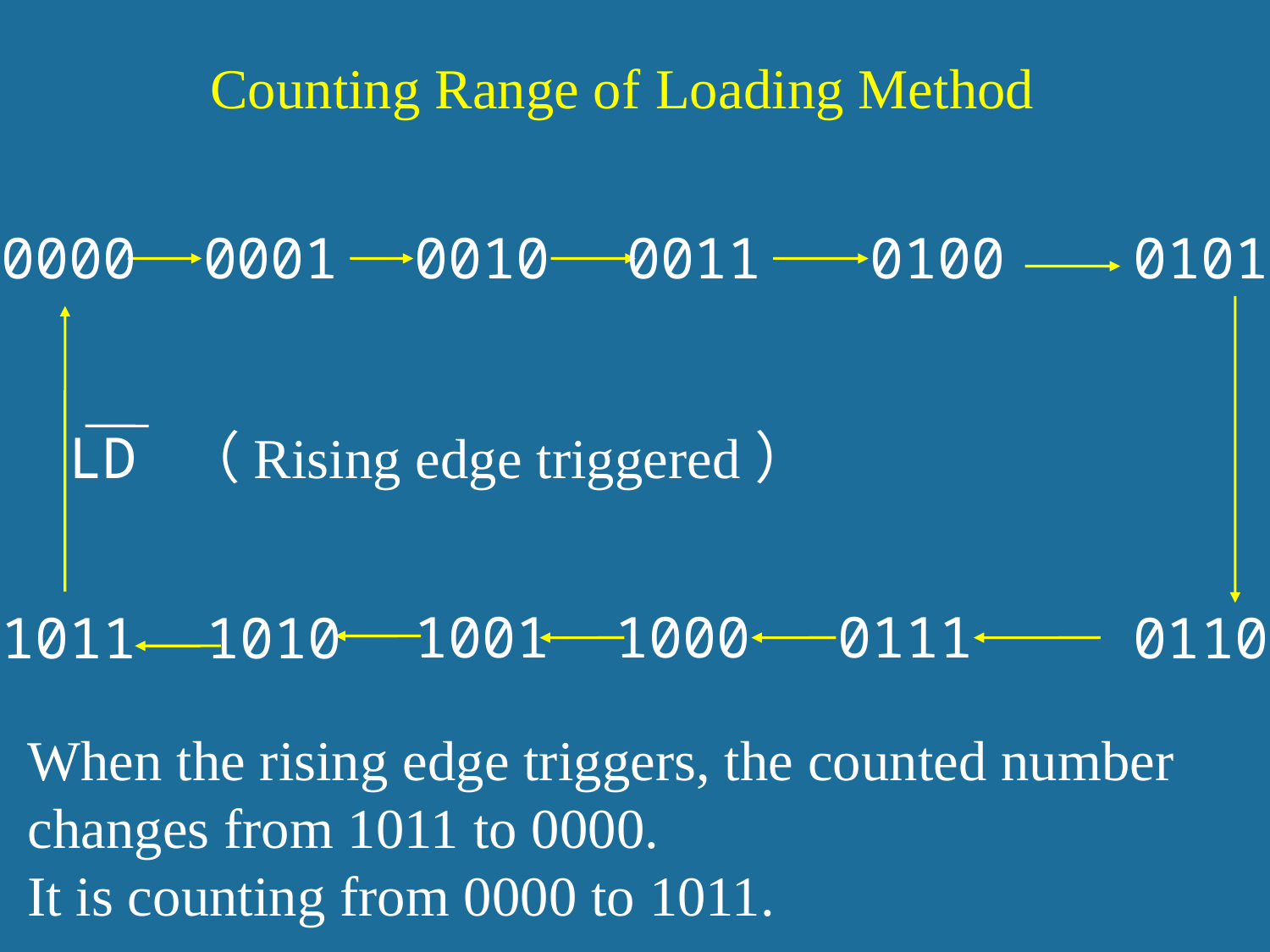

Counting Range of Loading Method
0000
0001
0010
0011
0100
0101

LD （Rising edge triggered）

1001
1000
0111
1011
1010
0110

When the rising edge triggers, the counted number changes from 1011 to 0000.
It is counting from 0000 to 1011.